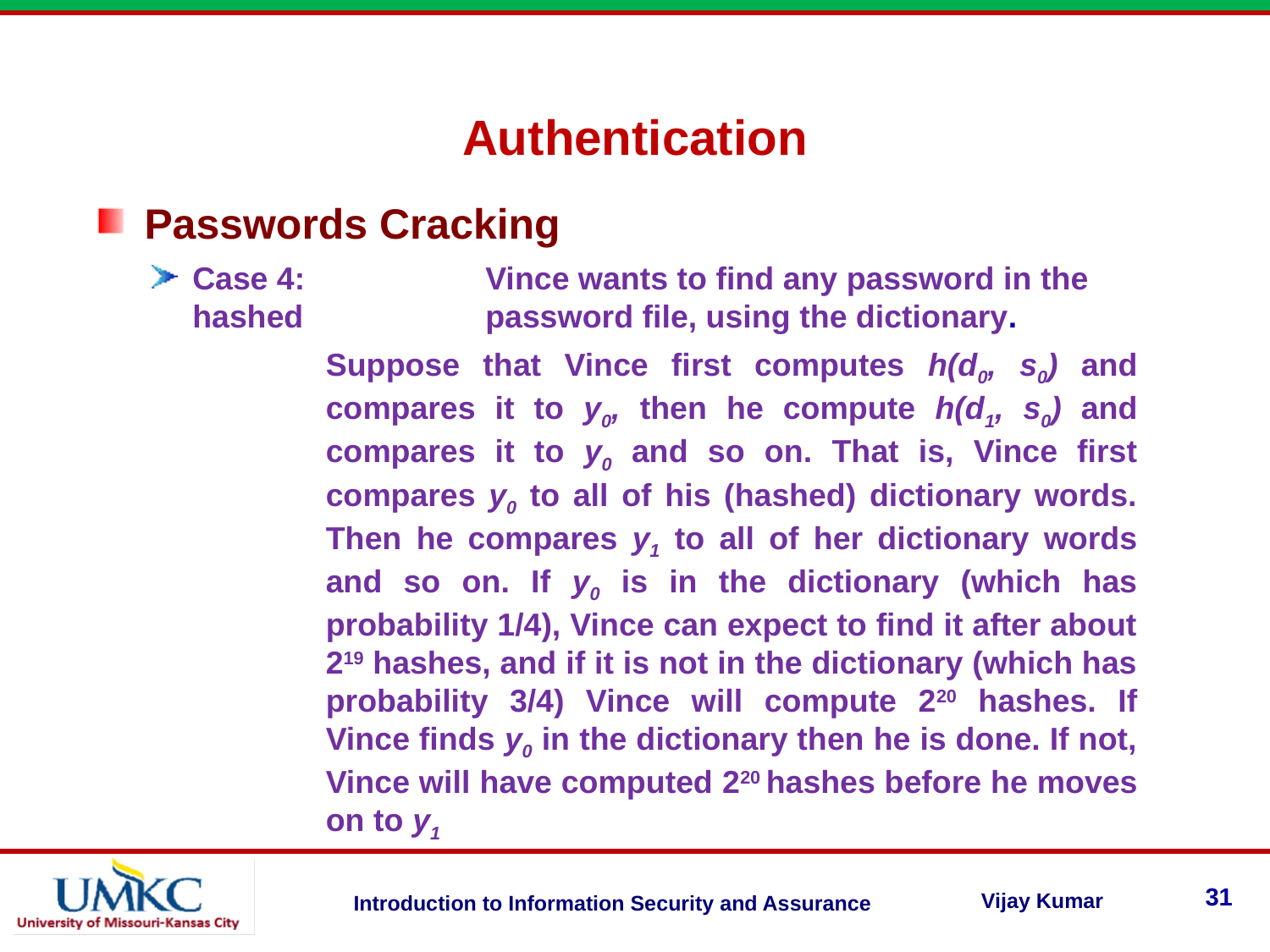

Authentication
Passwords Cracking
Case 4:	Vince wants to find any password in the hashed 	password file, using the dictionary.
Suppose that Vince first computes h(d0, s0) and compares it to y0, then he compute h(d1, s0) and compares it to y0 and so on. That is, Vince first compares y0 to all of his (hashed) dictionary words. Then he compares y1 to all of her dictionary words and so on. If y0 is in the dictionary (which has probability 1/4), Vince can expect to find it after about 219 hashes, and if it is not in the dictionary (which has probability 3/4) Vince will compute 220 hashes. If Vince finds y0 in the dictionary then he is done. If not, Vince will have computed 220 hashes before he moves on to y1
31